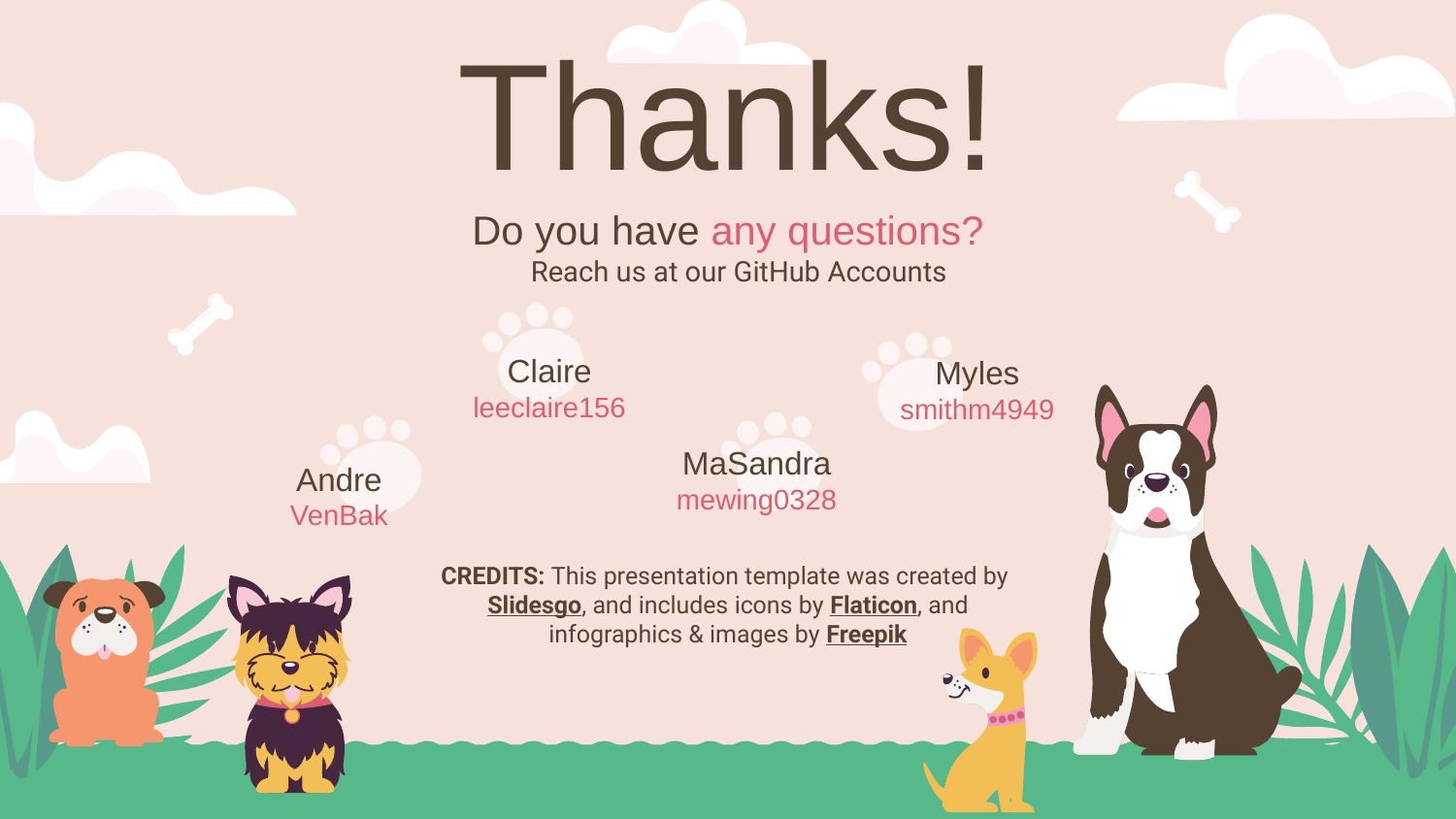

# Thanks!

Do you have any questions?
Reach us at our GitHub Accounts

Myles
smithm4949
Claire
leeclaire156

MaSandra
mewing0328
Andre
VenBak